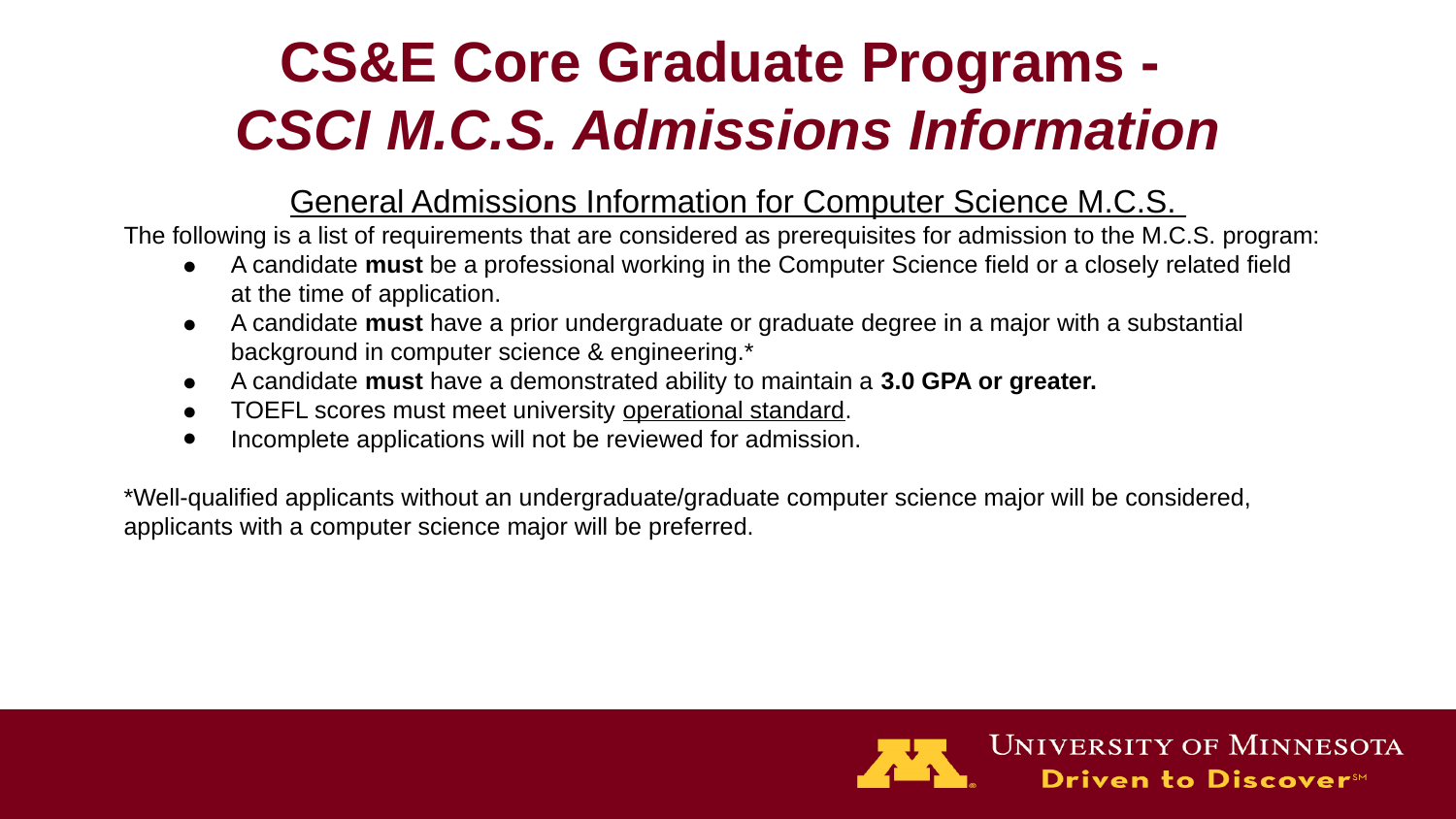

# CS&E Core Graduate Programs -
CSCI M.C.S. Admissions Information

General Admissions Information for Computer Science M.C.S.
The following is a list of requirements that are considered as prerequisites for admission to the M.C.S. program:
A candidate must be a professional working in the Computer Science field or a closely related field at the time of application.
A candidate must have a prior undergraduate or graduate degree in a major with a substantial background in computer science & engineering.*
A candidate must have a demonstrated ability to maintain a 3.0 GPA or greater.
TOEFL scores must meet university operational standard.
Incomplete applications will not be reviewed for admission.

*Well-qualified applicants without an undergraduate/graduate computer science major will be considered, applicants with a computer science major will be preferred.